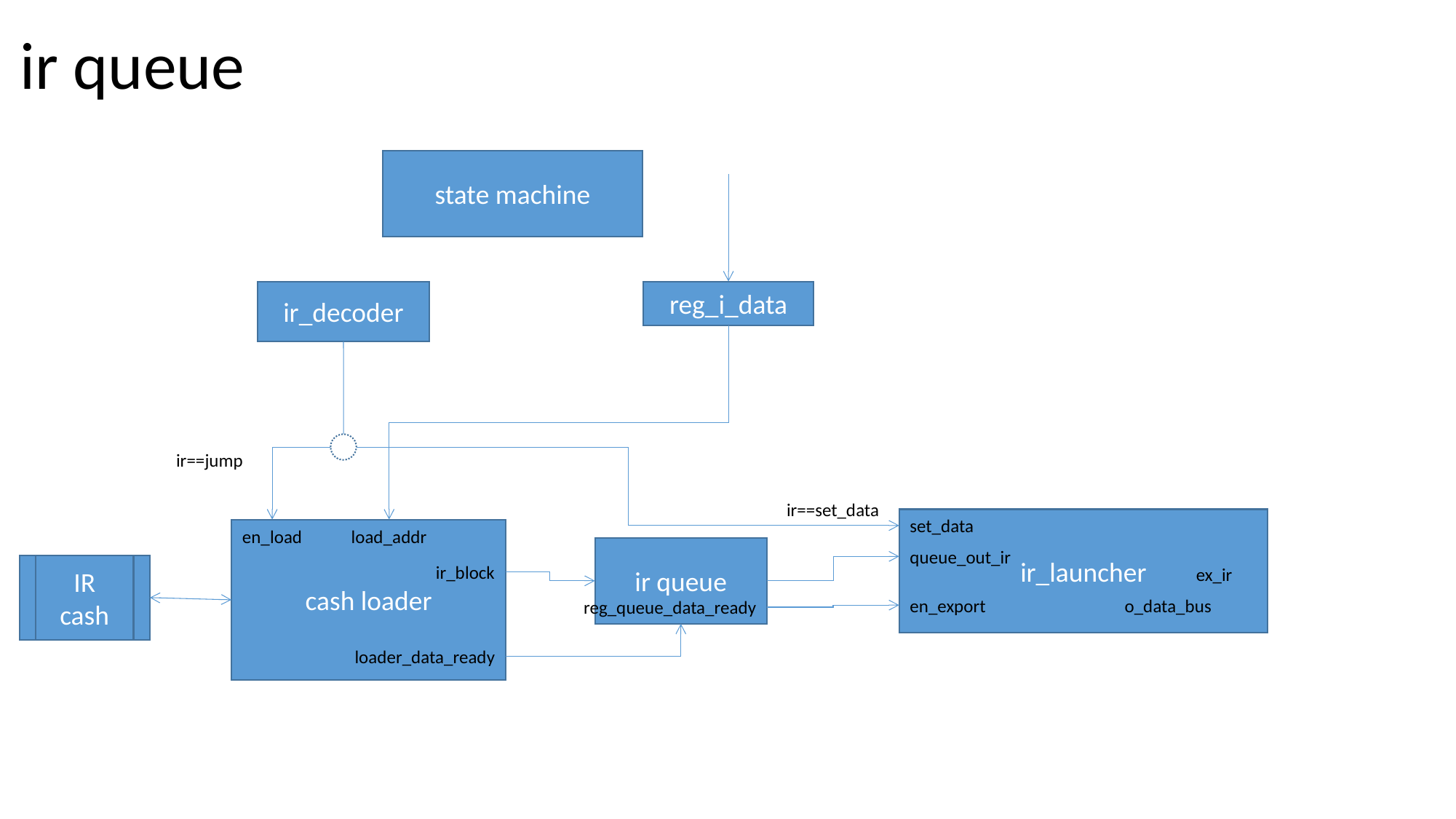

# ir queue
state machine
ir_decoder
reg_i_data

ir==jump
ir==set_data
ir_launcher
set_data
queue_out_ir
ex_ir
en_export
o_data_bus
cash loader
en_load
load_addr
ir queue
IR
cash
ir_block
reg_queue_data_ready
loader_data_ready